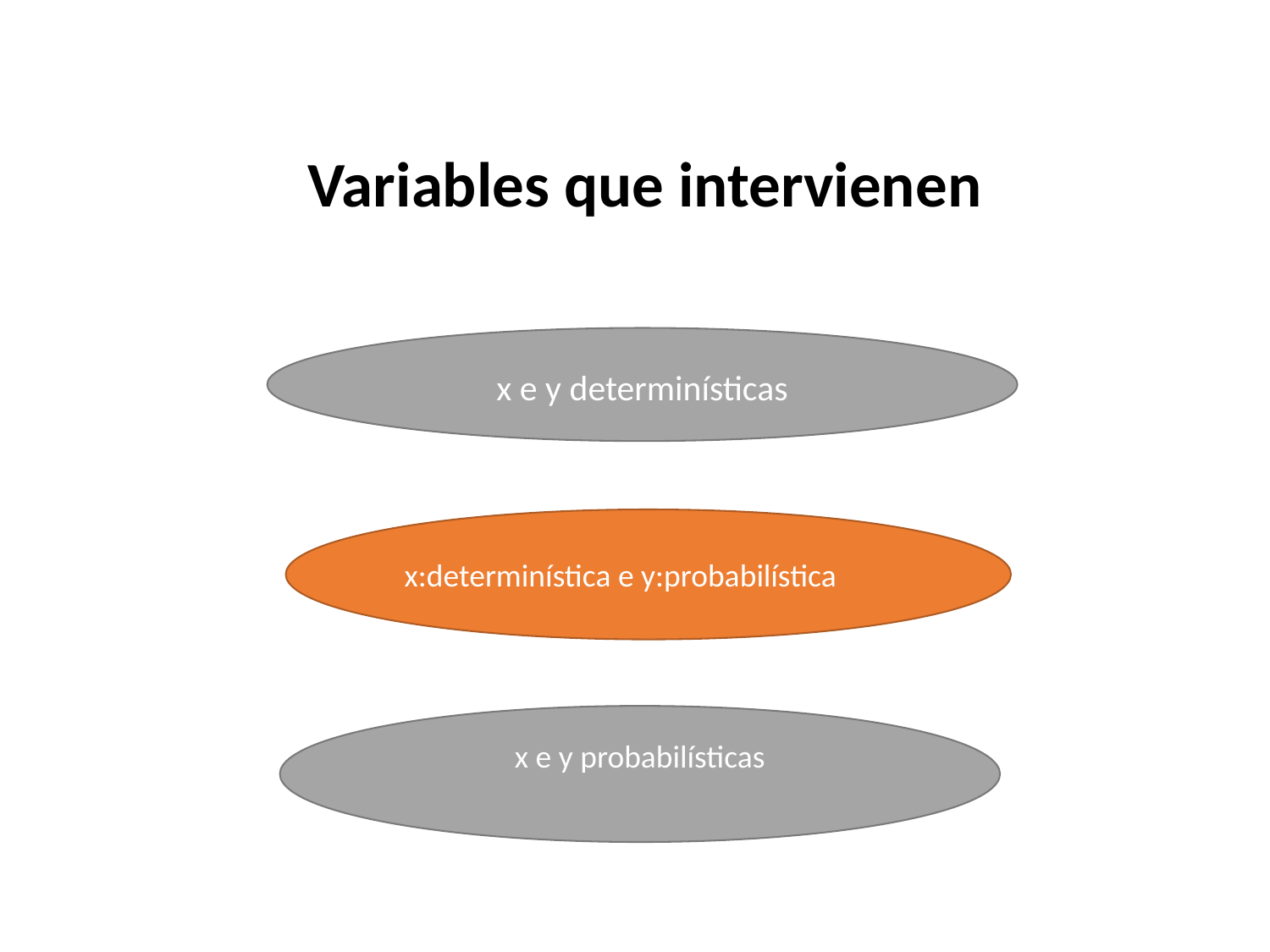

Variables que intervienen

x e y determinísticas

x:determinística e y:probabilística

x e y probabilísticas